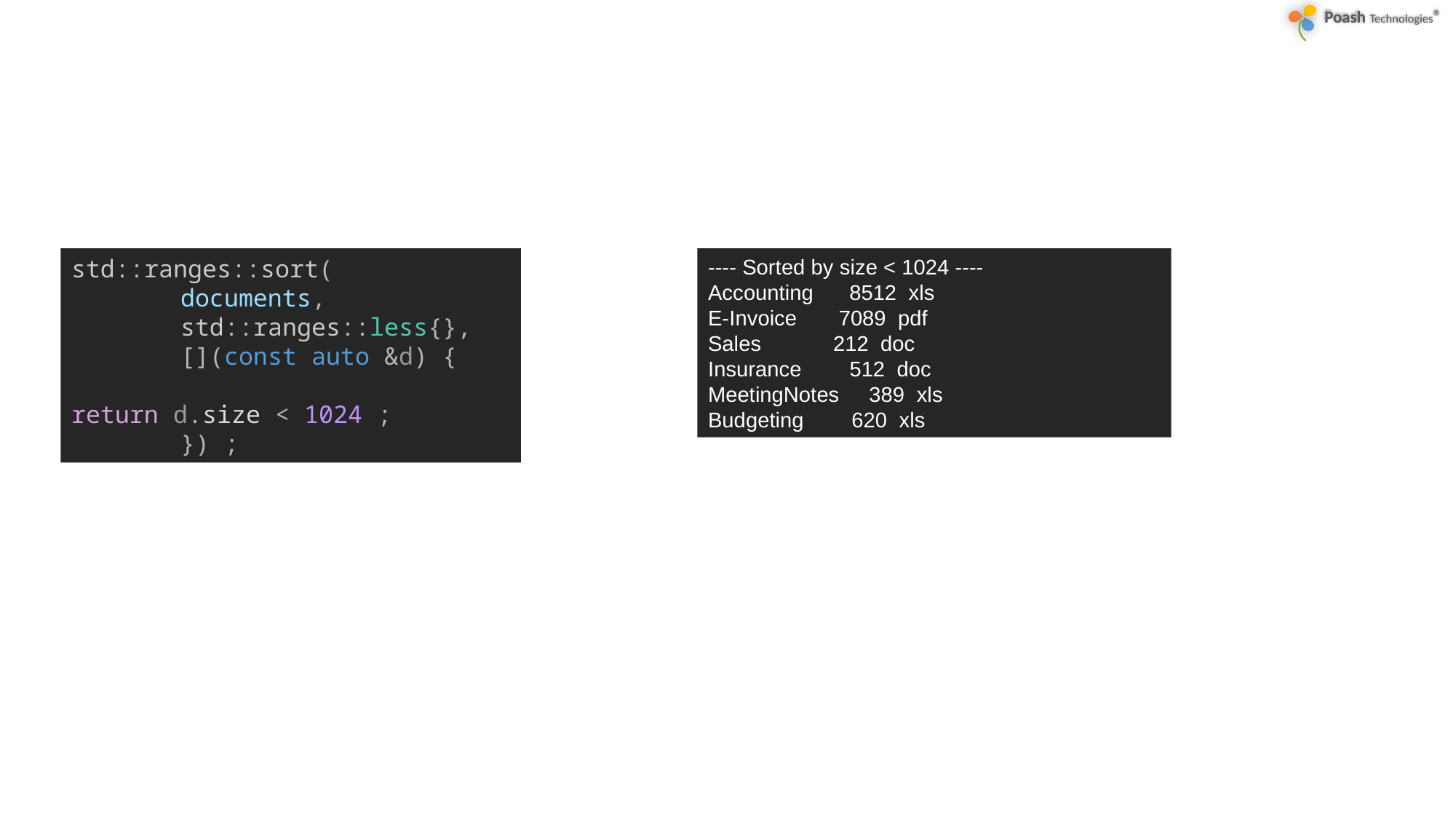

#
std::ranges::sort(
	documents,
	std::ranges::less{},
	[](const auto &d) {
		return d.size < 1024 ;
	}) ;
---- Sorted by size < 1024 ----
Accounting      8512  xls
E-Invoice       7089  pdf
Sales            212  doc
Insurance        512  doc
MeetingNotes     389  xls
Budgeting        620  xls